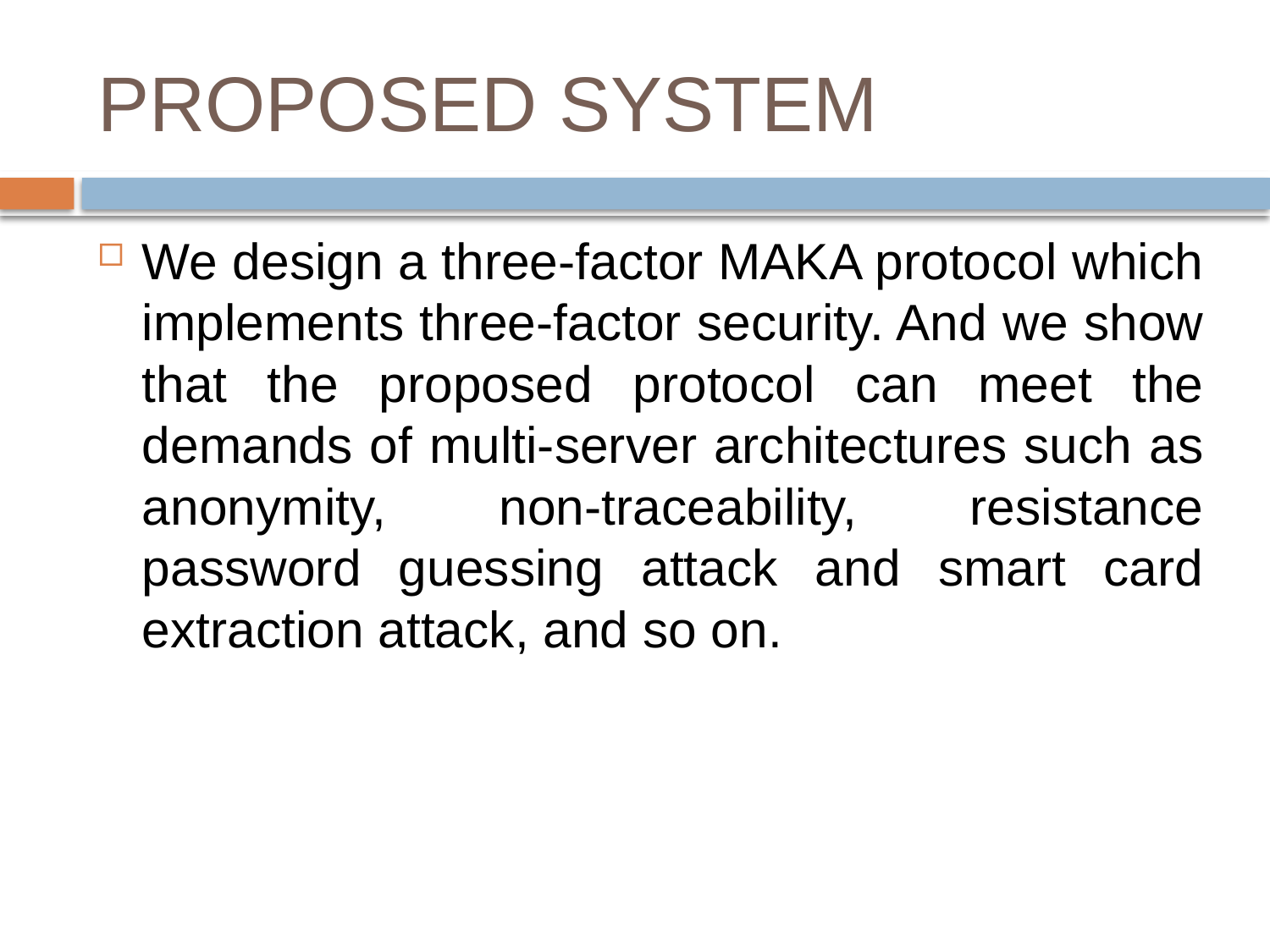

# PROPOSED SYSTEM
We design a three-factor MAKA protocol which implements three-factor security. And we show that the proposed protocol can meet the demands of multi-server architectures such as anonymity, non-traceability, resistance password guessing attack and smart card extraction attack, and so on.